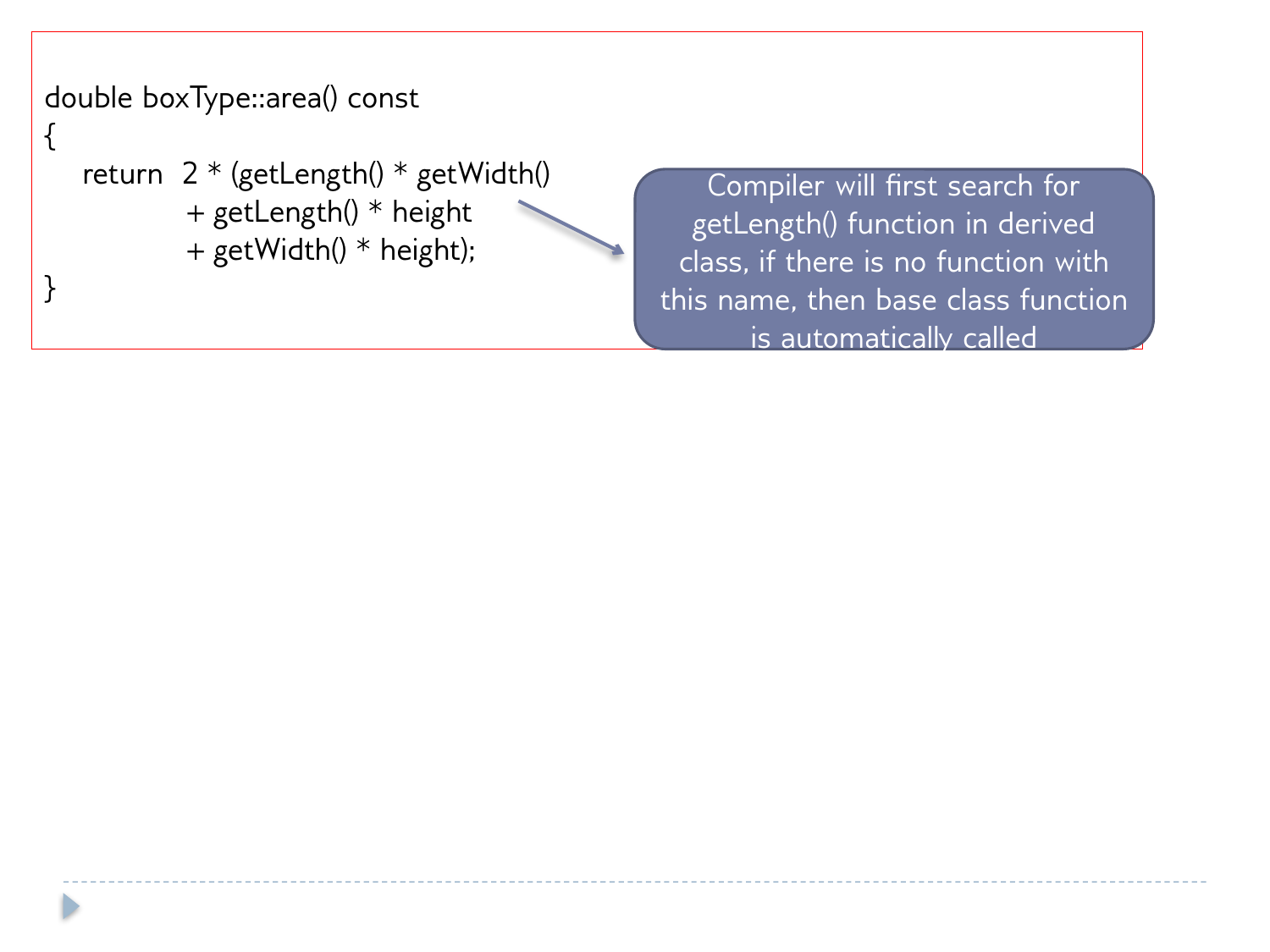

double boxType::area() const
{
    return  2 * (getLength() * getWidth()
               + getLength() * height
               + getWidth() * height);
}

Compiler will first search for getLength() function in derived class, if there is no function with this name, then base class function is automatically called